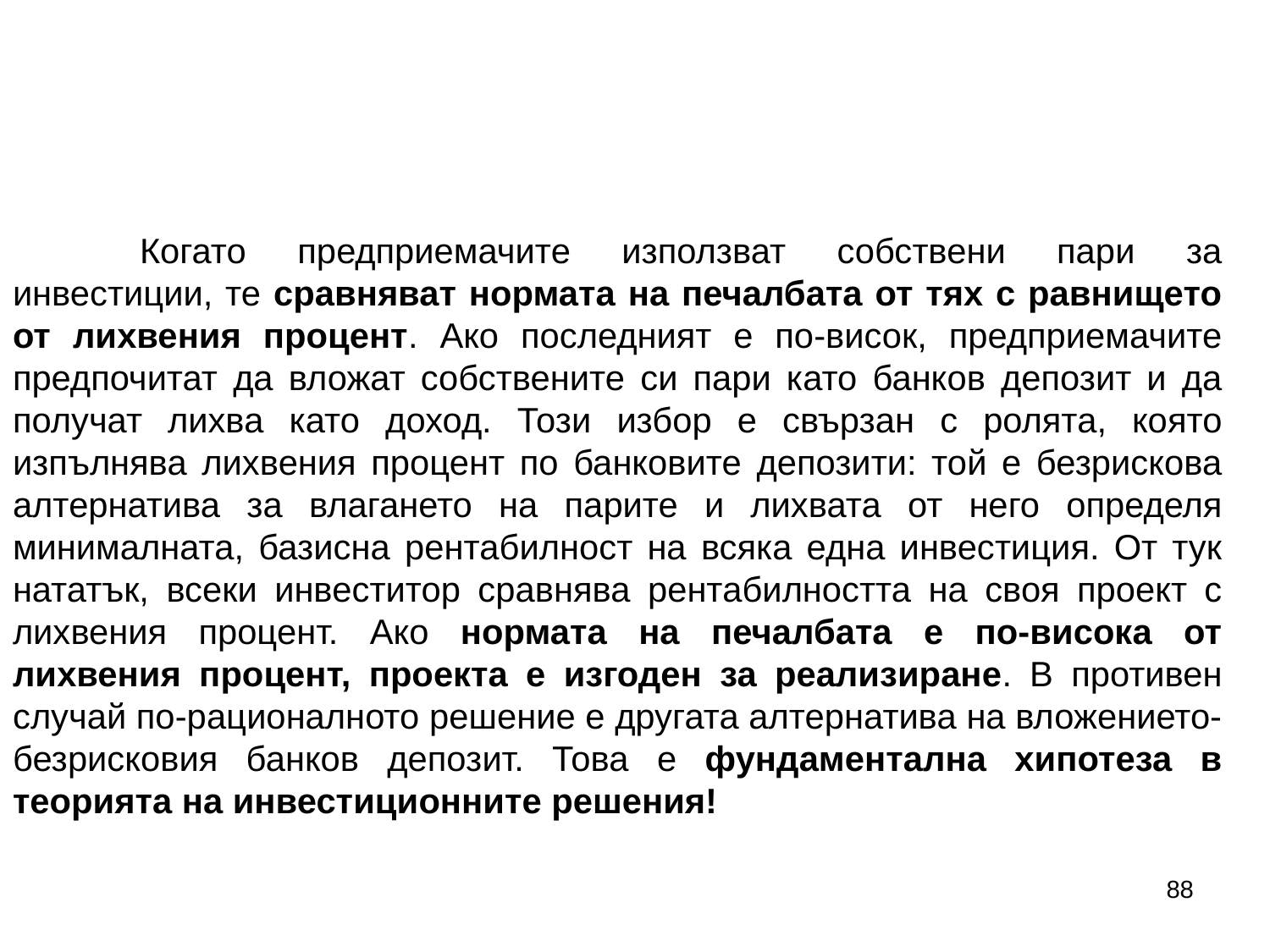

#
	Когато предприемачите използват собствени пари за инвестиции, те сравняват нормата на печалбата от тях с равнището от лихвения процент. Ако последният е по-висок, предприемачите предпочитат да вложат собствените си пари като банков депозит и да получат лихва като доход. Този избор е свързан с ролята, която изпълнява лихвения процент по банковите депозити: той е безрискова алтернатива за влагането на парите и лихвата от него определя минималната, базисна рентабилност на всяка една инвестиция. От тук нататък, всеки инвеститор сравнява рентабилността на своя проект с лихвения процент. Ако нормата на печалбата е по-висока от лихвения процент, проекта е изгоден за реализиране. В противен случай по-рационалното решение е другата алтернатива на вложението- безрисковия банков депозит. Това е фундаментална хипотеза в теорията на инвестиционните решения!

88